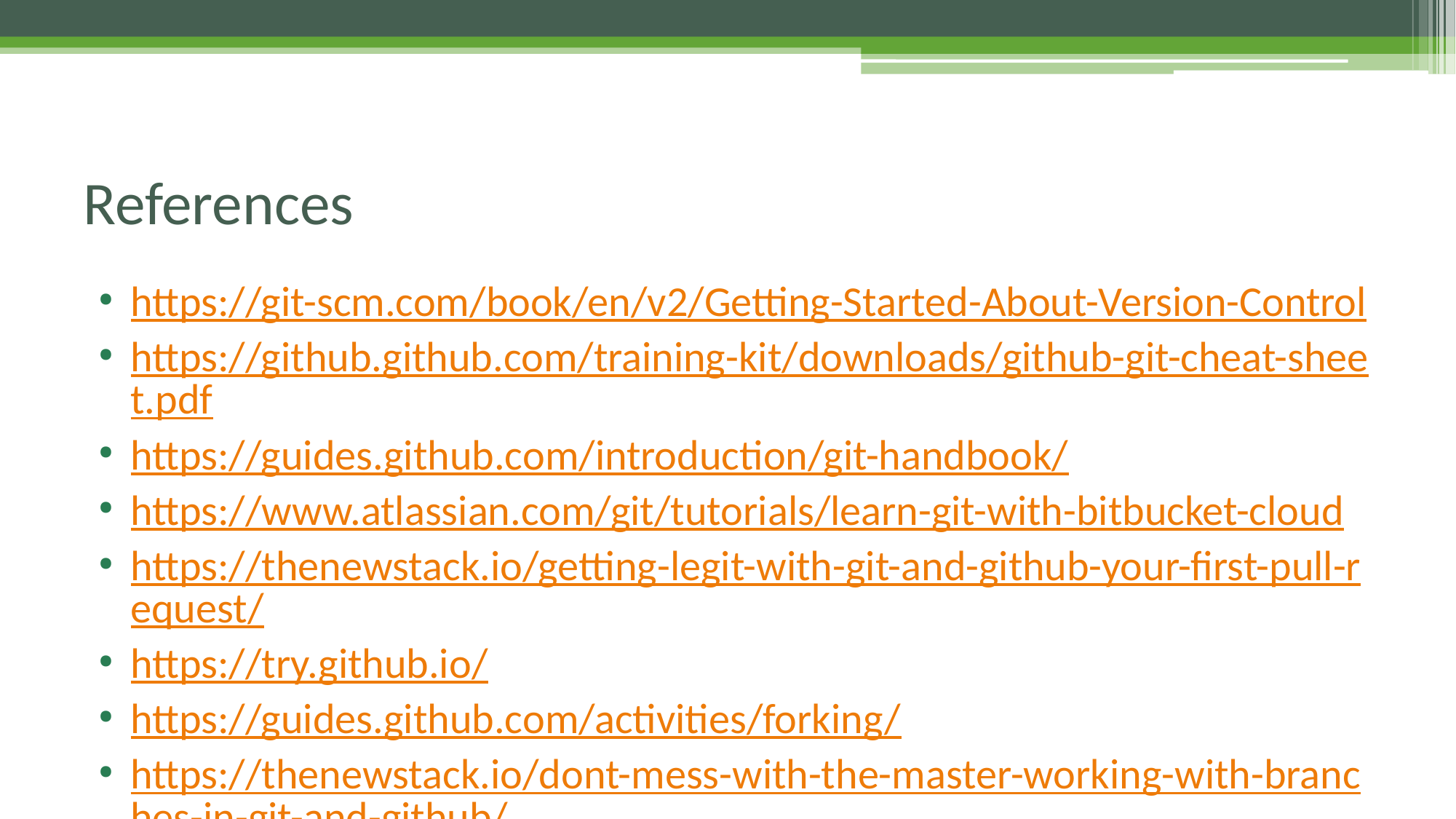

# References
https://git-scm.com/book/en/v2/Getting-Started-About-Version-Control
https://github.github.com/training-kit/downloads/github-git-cheat-sheet.pdf
https://guides.github.com/introduction/git-handbook/
https://www.atlassian.com/git/tutorials/learn-git-with-bitbucket-cloud
https://thenewstack.io/getting-legit-with-git-and-github-your-first-pull-request/
https://try.github.io/
https://guides.github.com/activities/forking/
https://thenewstack.io/dont-mess-with-the-master-working-with-branches-in-git-and-github/